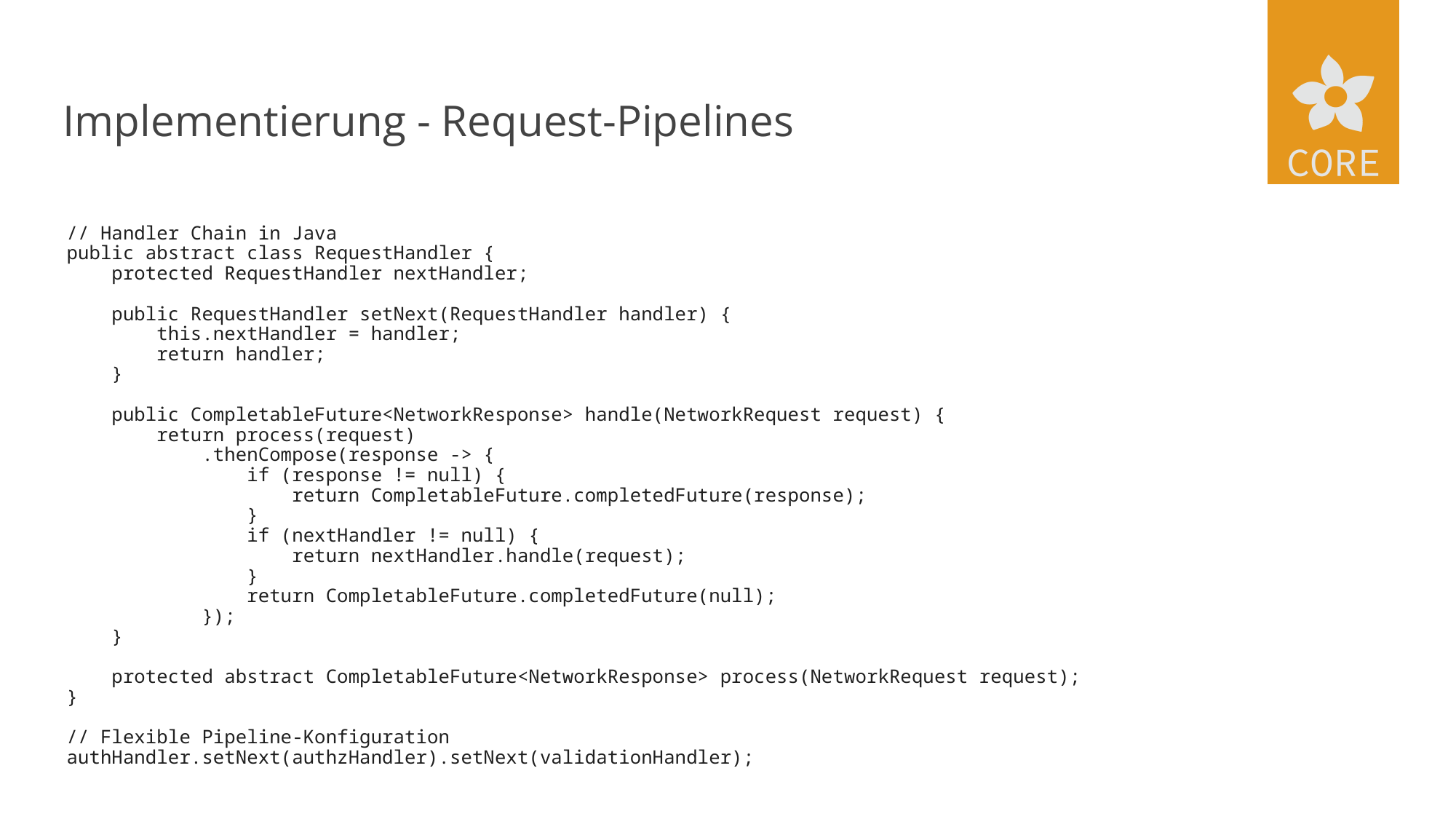

# Implementierung - Request-Pipelines
// Handler Chain in Java
public abstract class RequestHandler {
    protected RequestHandler nextHandler;
    public RequestHandler setNext(RequestHandler handler) {
        this.nextHandler = handler;
        return handler;
    }
    public CompletableFuture<NetworkResponse> handle(NetworkRequest request) {
        return process(request)
            .thenCompose(response -> {
                if (response != null) {
                    return CompletableFuture.completedFuture(response);
                }
                if (nextHandler != null) {
                    return nextHandler.handle(request);
                }
                return CompletableFuture.completedFuture(null);
            });
    }
    protected abstract CompletableFuture<NetworkResponse> process(NetworkRequest request);
}
// Flexible Pipeline-Konfiguration
authHandler.setNext(authzHandler).setNext(validationHandler);